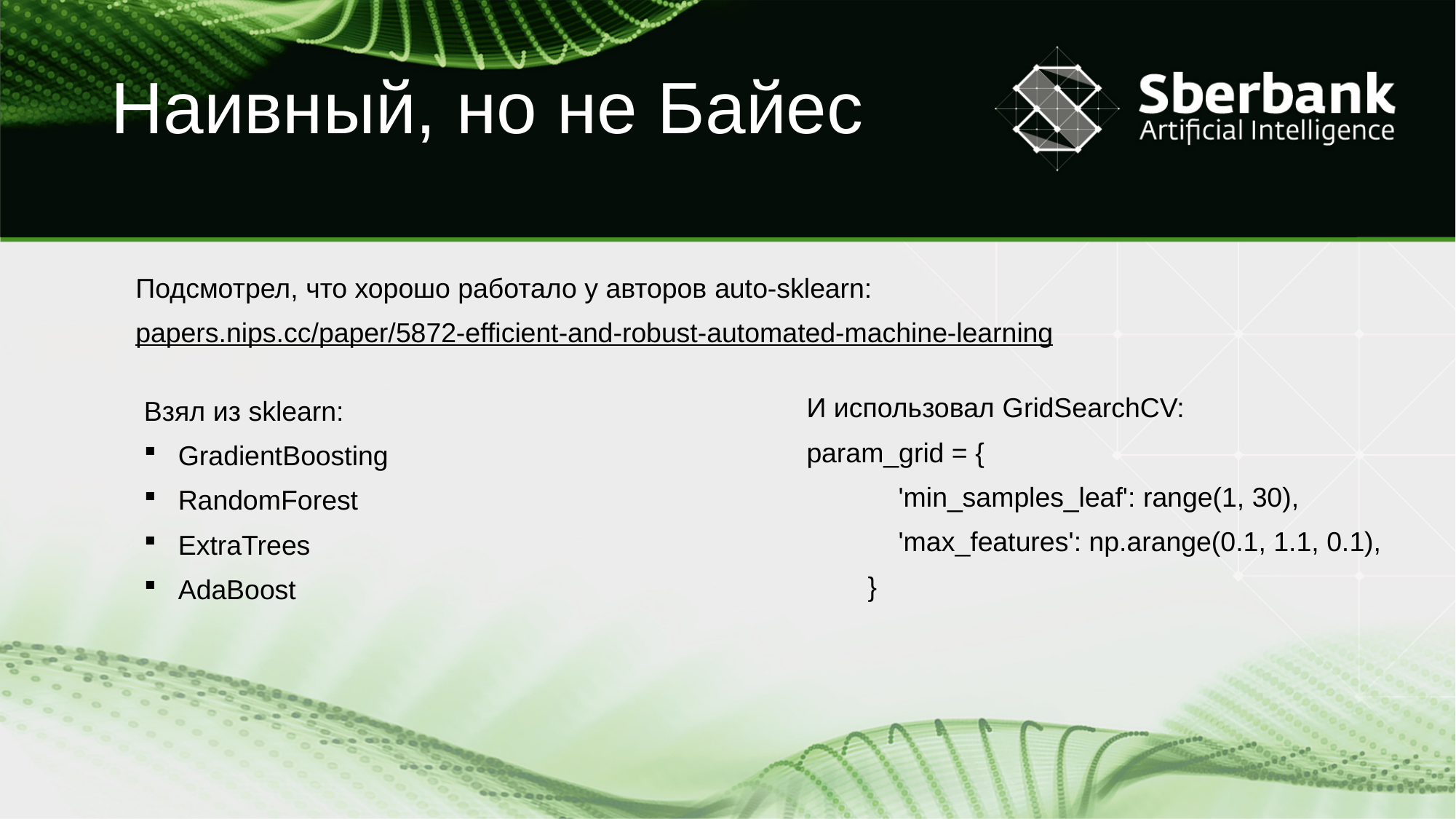

# Наивный, но не Байес
Подсмотрел, что хорошо работало у авторов auto-sklearn:
papers.nips.cc/paper/5872-efficient-and-robust-automated-machine-learning
И использовал GridSearchCV:
param_grid = {
            'min_samples_leaf': range(1, 30),
            'max_features': np.arange(0.1, 1.1, 0.1),
        }
Взял из sklearn:
GradientBoosting
RandomForest
ExtraTrees
AdaBoost